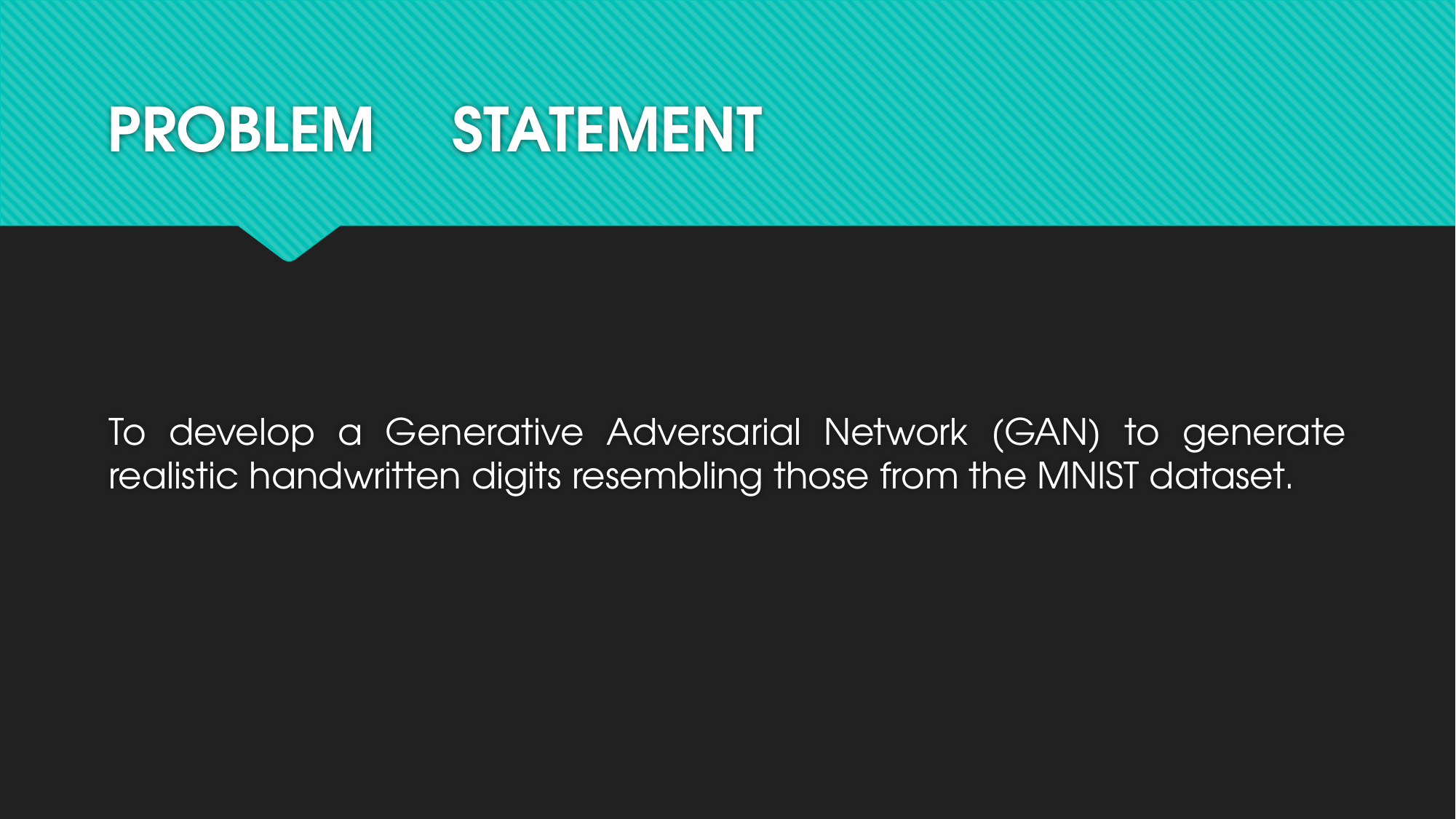

# PROBLEM	 STATEMENT
To develop a Generative Adversarial Network (GAN) to generate realistic handwritten digits resembling those from the MNIST dataset.